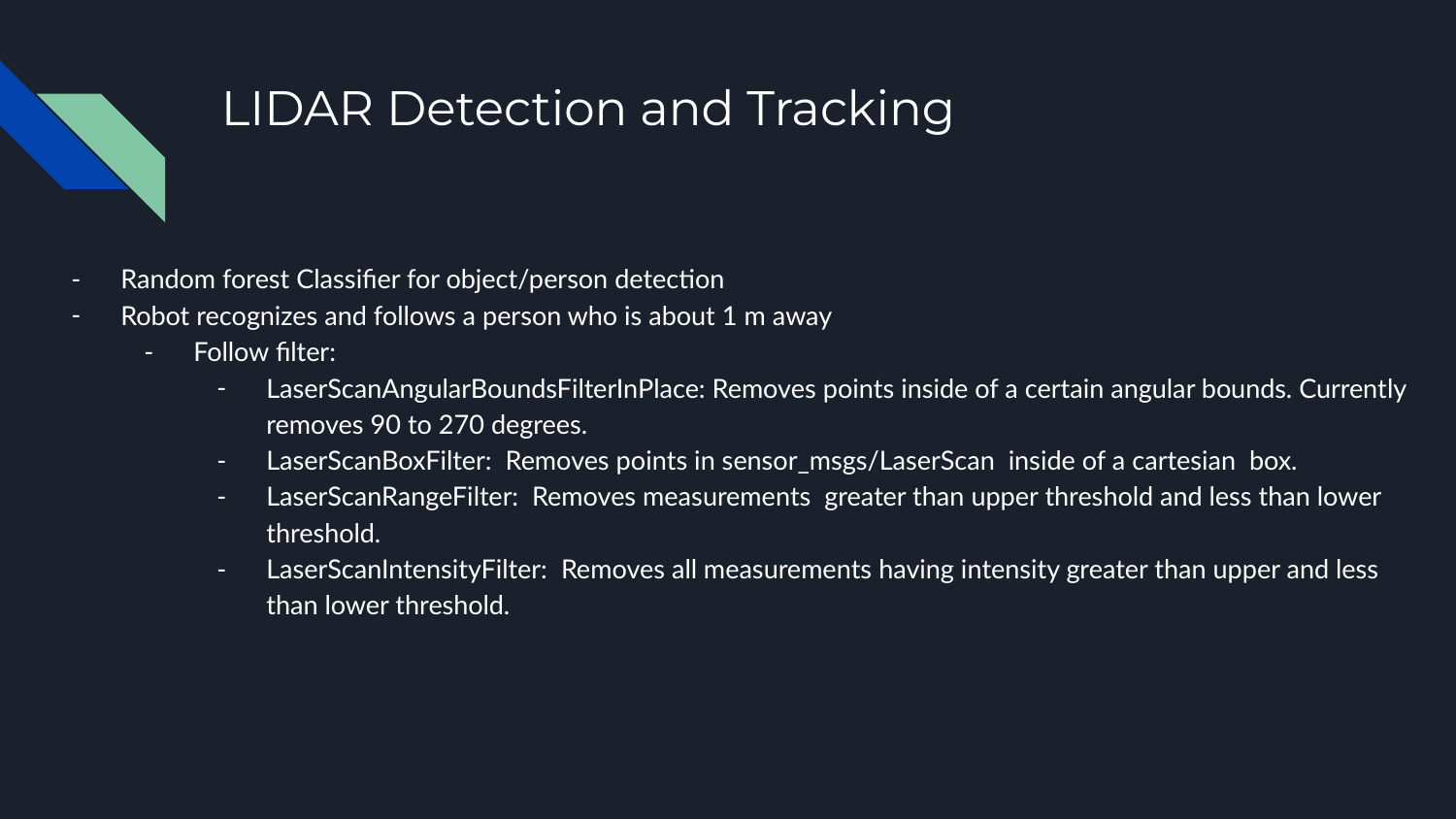

# LIDAR Detection and Tracking
Random forest Classifier for object/person detection
Robot recognizes and follows a person who is about 1 m away
Follow filter:
LaserScanAngularBoundsFilterInPlace: Removes points inside of a certain angular bounds. Currently removes 90 to 270 degrees.
LaserScanBoxFilter:  Removes points in sensor_msgs/LaserScan  inside of a cartesian  box.
LaserScanRangeFilter:  Removes measurements  greater than upper threshold and less than lower threshold.
LaserScanIntensityFilter:  Removes all measurements having intensity greater than upper and less than lower threshold.